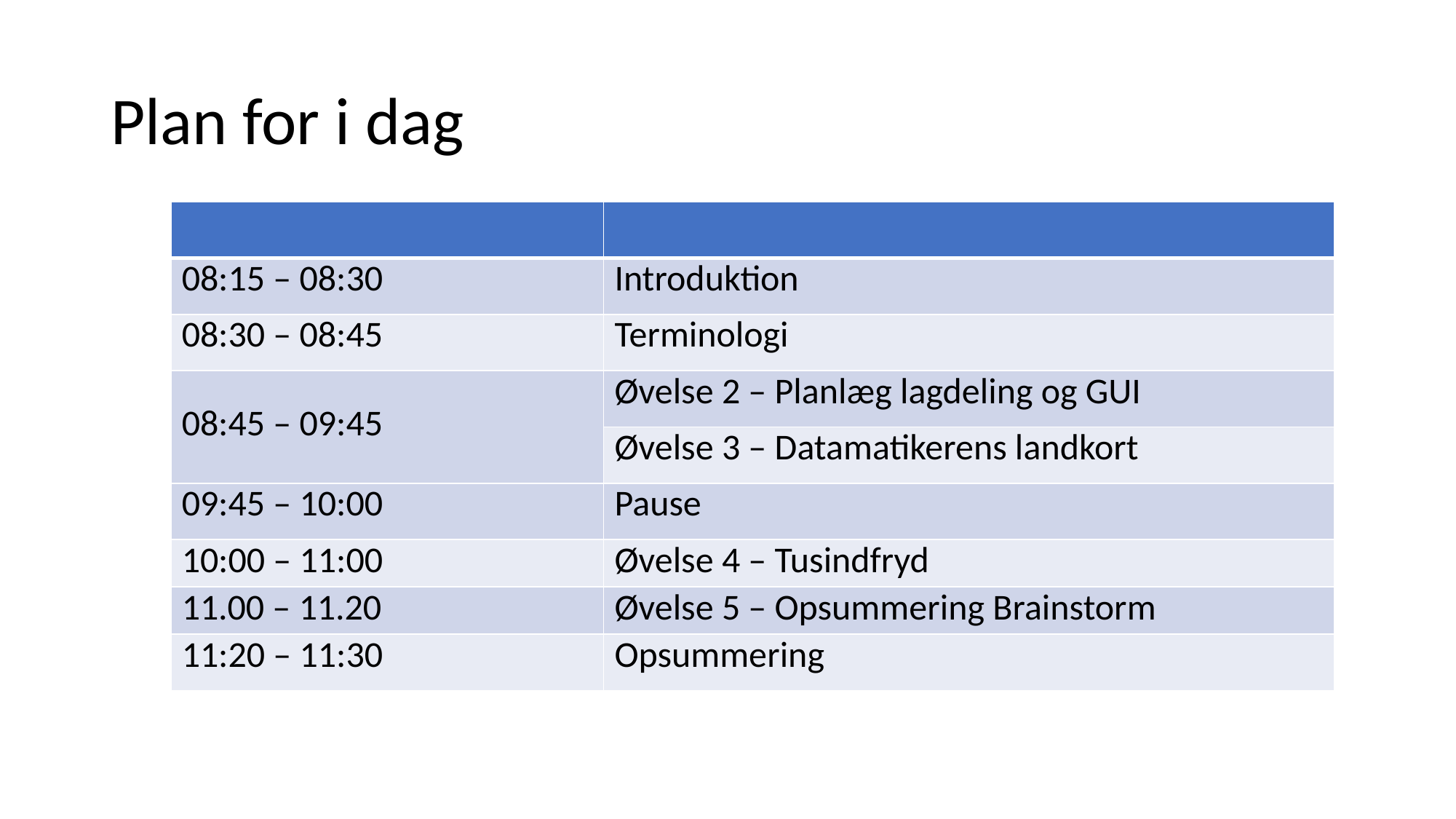

# Plan for i dag
|  |  |
| --- | --- |
| 08:15 – 08:30 | Introduktion |
| 08:30 – 08:45 | Terminologi |
| 08:45 – 09:45 | Øvelse 2 – Planlæg lagdeling og GUI |
|  | Øvelse 3 – Datamatikerens landkort |
| 09:45 – 10:00 | Pause |
| 10:00 – 11:00 | Øvelse 4 – Tusindfryd |
| 11.00 – 11.20 | Øvelse 5 – Opsummering Brainstorm |
| 11:20 – 11:30 | Opsummering |